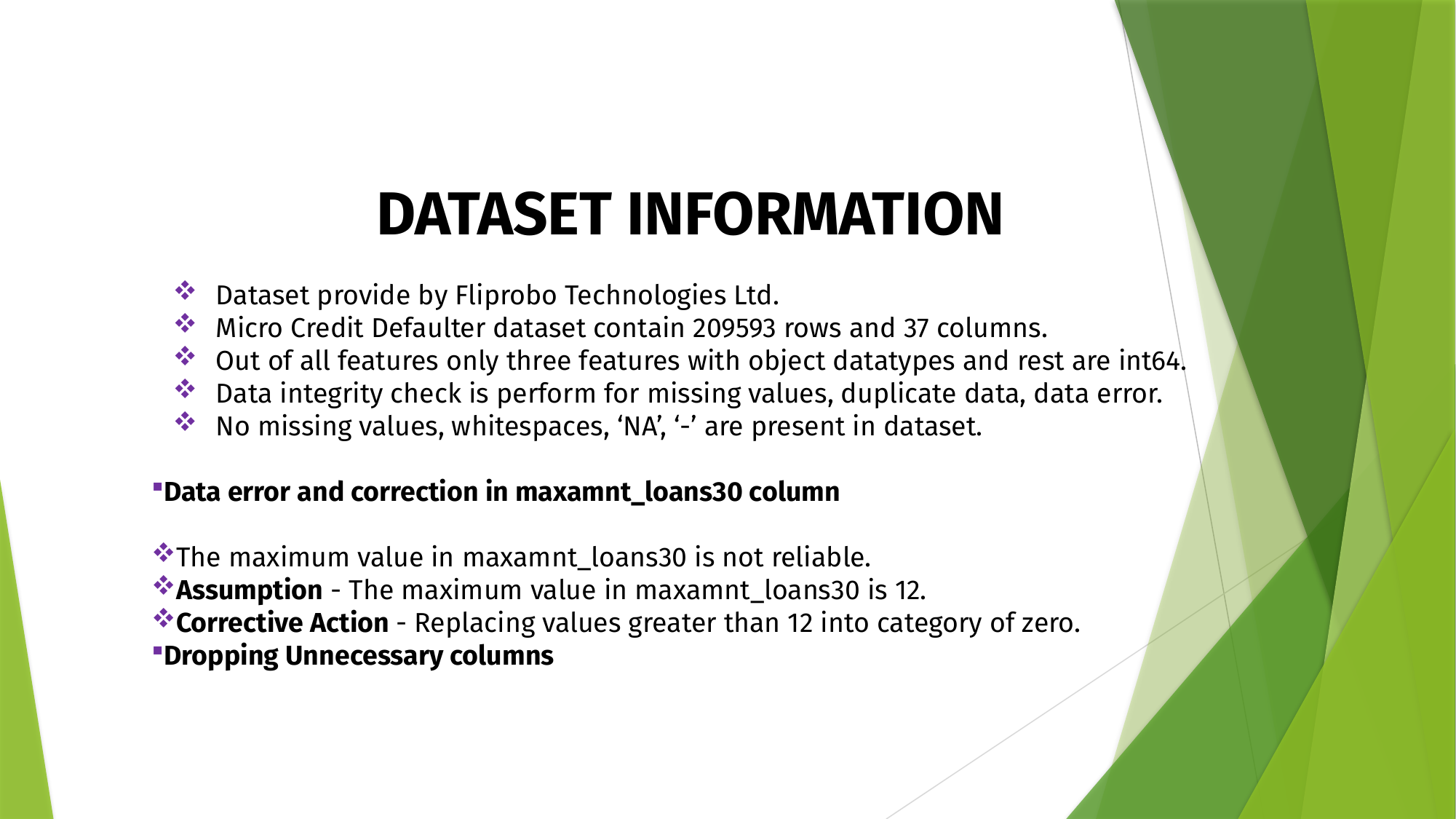

DATASET INFORMATION
Dataset provide by Fliprobo Technologies Ltd.
Micro Credit Defaulter dataset contain 209593 rows and 37 columns.
Out of all features only three features with object datatypes and rest are int64.
Data integrity check is perform for missing values, duplicate data, data error.
No missing values, whitespaces, ‘NA’, ‘-’ are present in dataset.

Data error and correction in maxamnt_loans30 column

The maximum value in maxamnt_loans30 is not reliable.
Assumption - The maximum value in maxamnt_loans30 is 12.
Corrective Action - Replacing values greater than 12 into category of zero.
Dropping Unnecessary columns